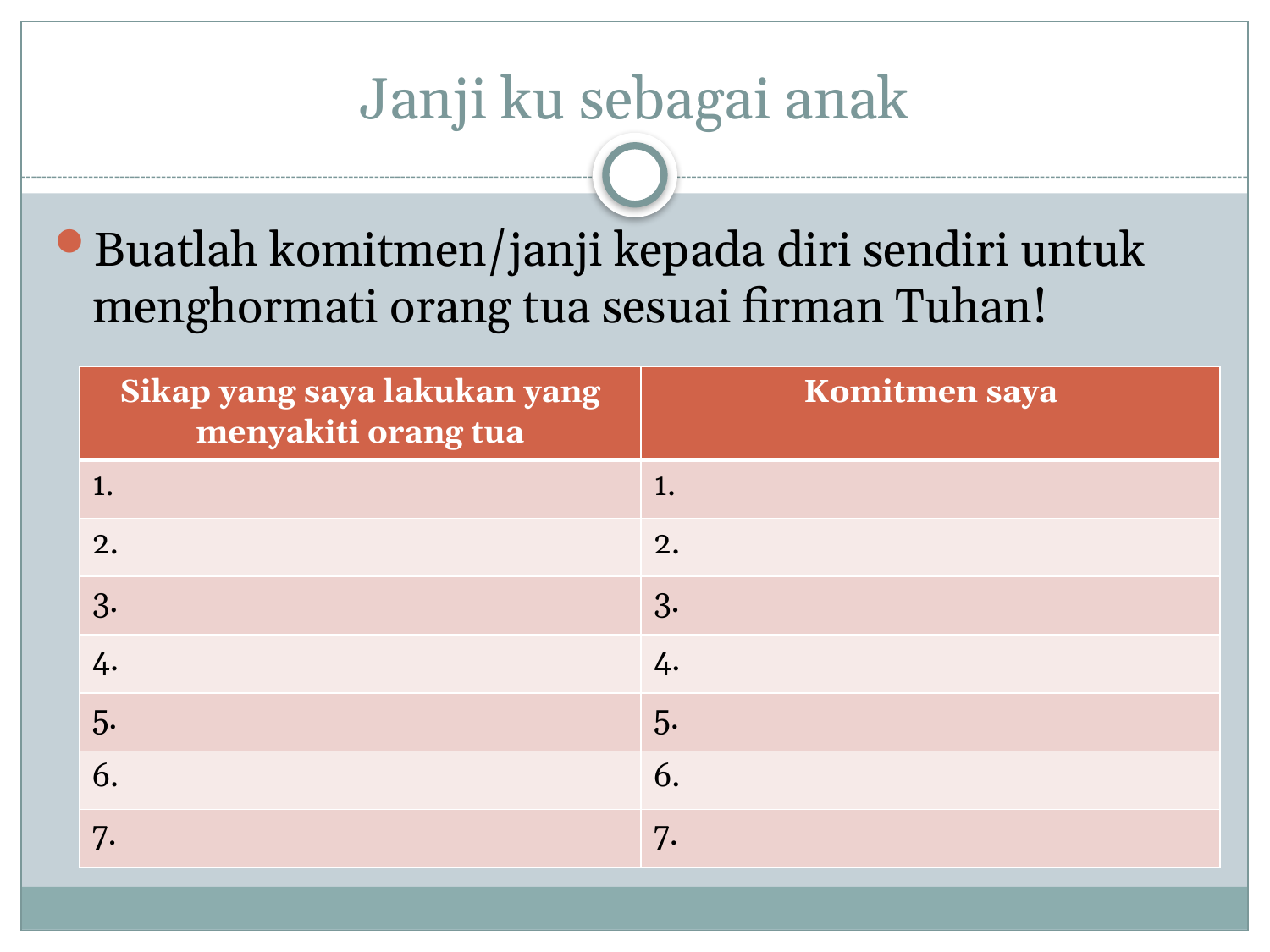

# Janji ku sebagai anak
Buatlah komitmen/janji kepada diri sendiri untuk menghormati orang tua sesuai firman Tuhan!

| Sikap yang saya lakukan yang menyakiti orang tua | Komitmen saya |
| --- | --- |
| 1. | 1. |
| 2. | 2. |
| 3. | 3. |
| 4. | 4. |
| 5. | 5. |
| 6. | 6. |
| 7. | 7. |